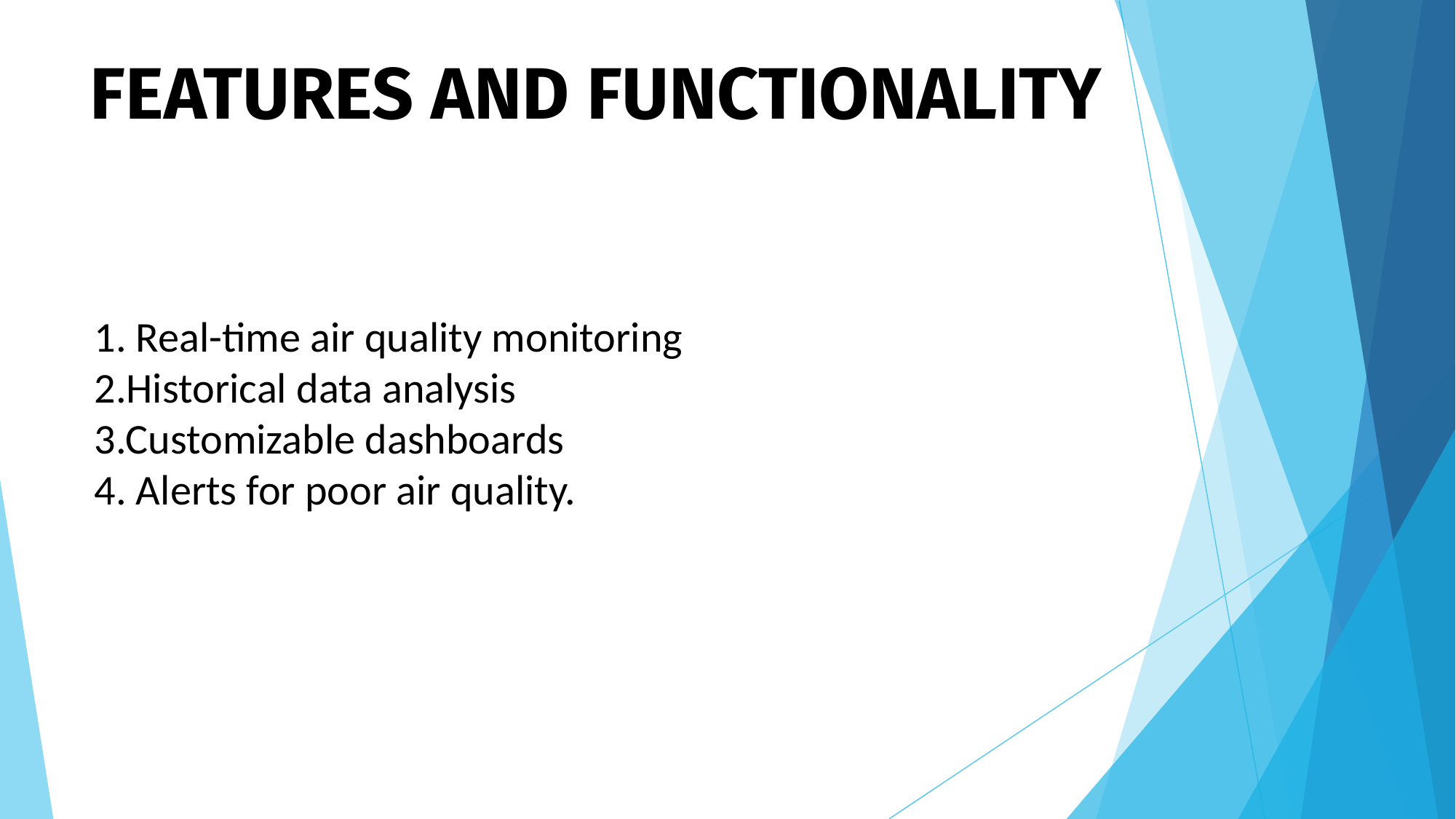

# FEATURES AND FUNCTIONALITY
1. Real-time air quality monitoring
2.Historical data analysis
3.Customizable dashboards
4. Alerts for poor air quality.